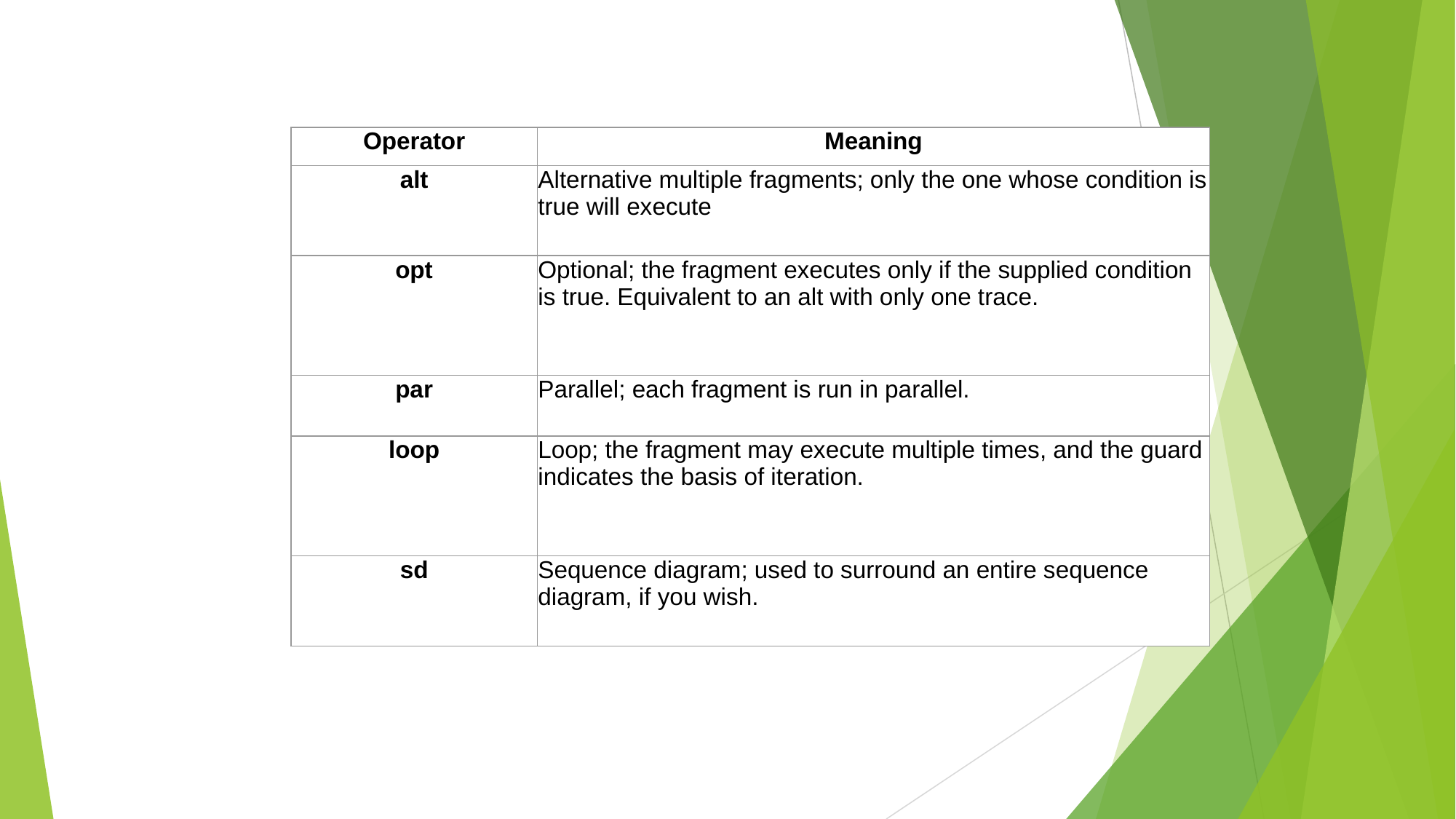

| Operator | Meaning |
| --- | --- |
| alt | Alternative multiple fragments; only the one whose condition is true will execute |
| opt | Optional; the fragment executes only if the supplied condition is true. Equivalent to an alt with only one trace. |
| par | Parallel; each fragment is run in parallel. |
| loop | Loop; the fragment may execute multiple times, and the guard indicates the basis of iteration. |
| sd | Sequence diagram; used to surround an entire sequence diagram, if you wish. |